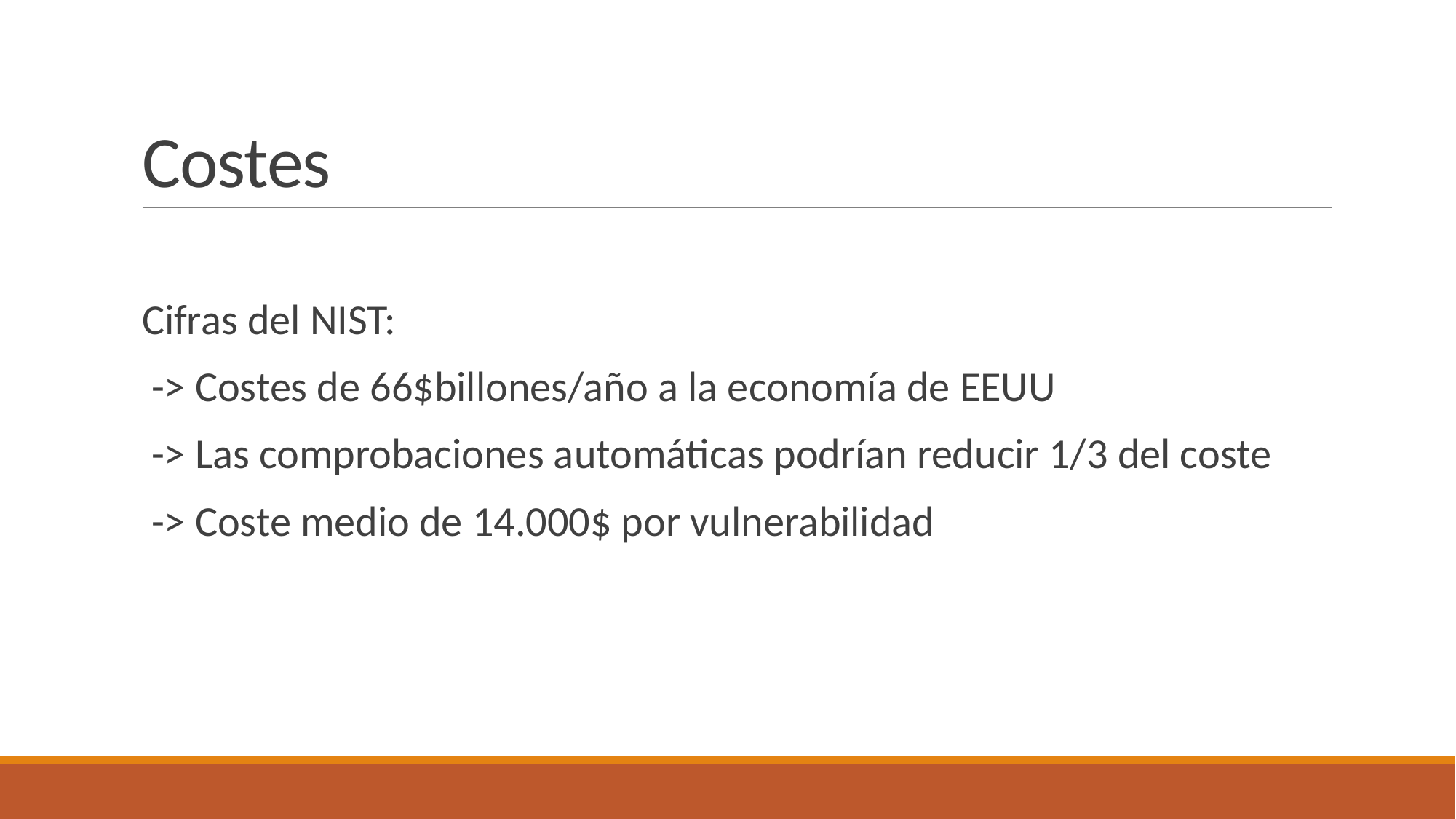

# Costes

Cifras del NIST:
 -> Costes de 66$billones/año a la economía de EEUU
 -> Las comprobaciones automáticas podrían reducir 1/3 del coste
 -> Coste medio de 14.000$ por vulnerabilidad